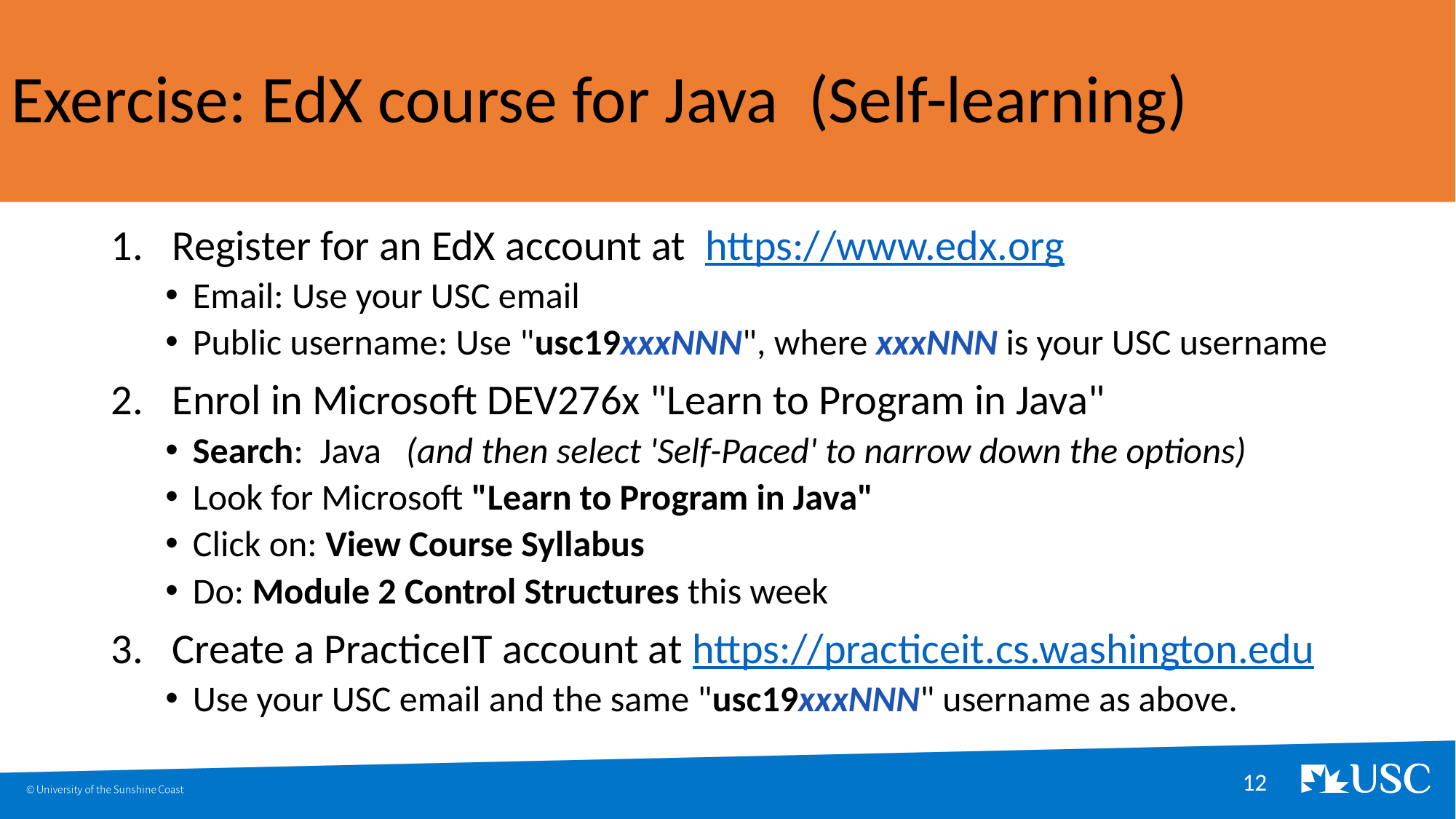

# Exercise: EdX course for Java  (Self-learning)
Register for an EdX account at  https://www.edx.org
Email: Use your USC email
Public username: Use "usc19xxxNNN", where xxxNNN is your USC username
Enrol in Microsoft DEV276x "Learn to Program in Java"
Search:  Java   (and then select 'Self-Paced' to narrow down the options)
Look for Microsoft "Learn to Program in Java"
Click on: View Course Syllabus
Do: Module 2 Control Structures this week
Create a PracticeIT account at https://practiceit.cs.washington.edu
Use your USC email and the same "usc19xxxNNN" username as above.
12